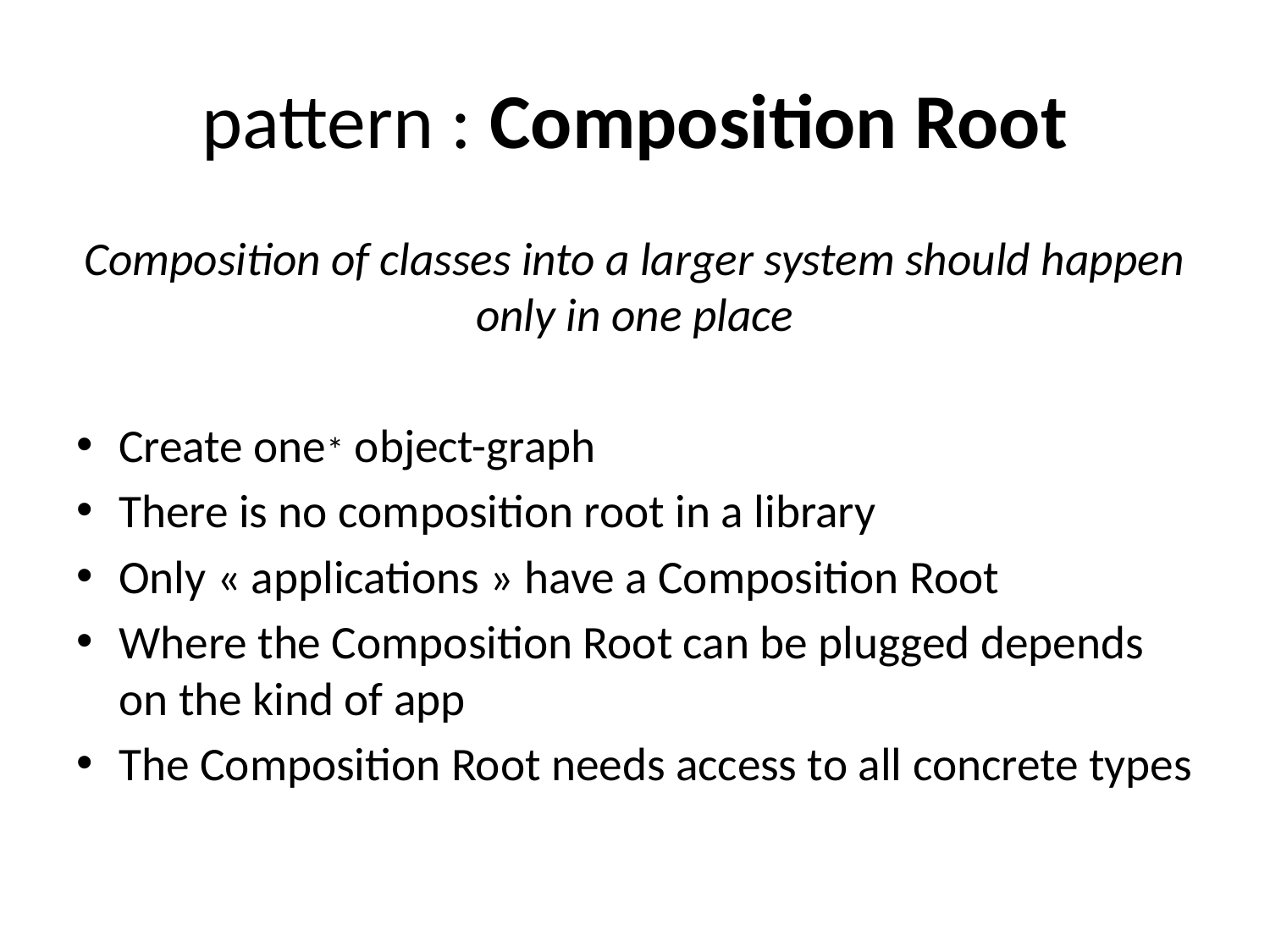

# pattern : Composition Root
Composition of classes into a larger system should happen only in one place

Create one* object-graph
There is no composition root in a library
Only « applications » have a Composition Root
Where the Composition Root can be plugged depends on the kind of app
The Composition Root needs access to all concrete types